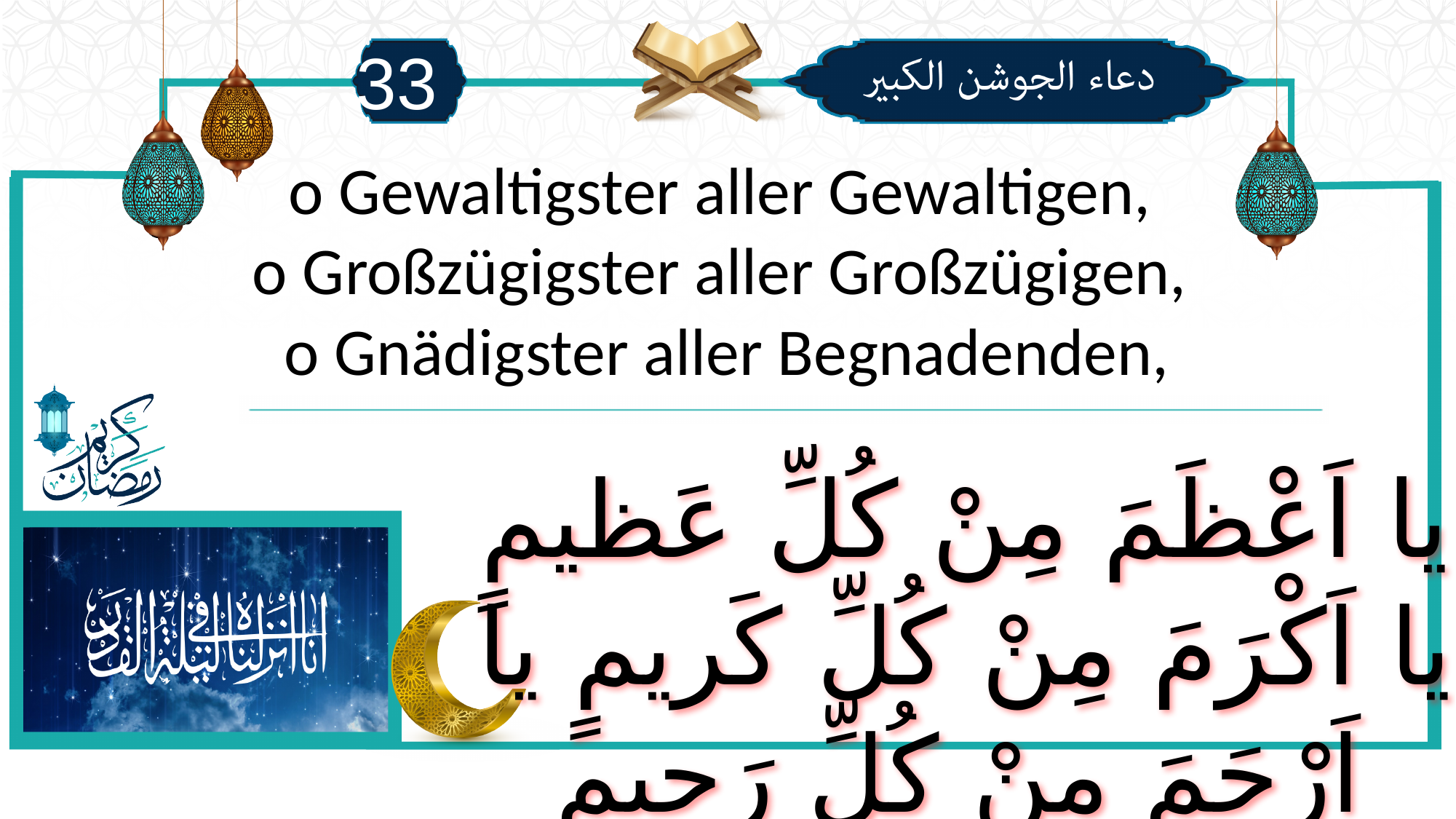

33
o Gewaltigster aller Gewaltigen,
o Großzügigster aller Großzügigen,
o Gnädigster aller Begnadenden,
يا اَعْظَمَ مِنْ كُلِّ عَظيمٍ يا اَكْرَمَ مِنْ كُلِّ كَريمٍ يا اَرْحَمَ مِنْ كُلِّ رَحيمٍ